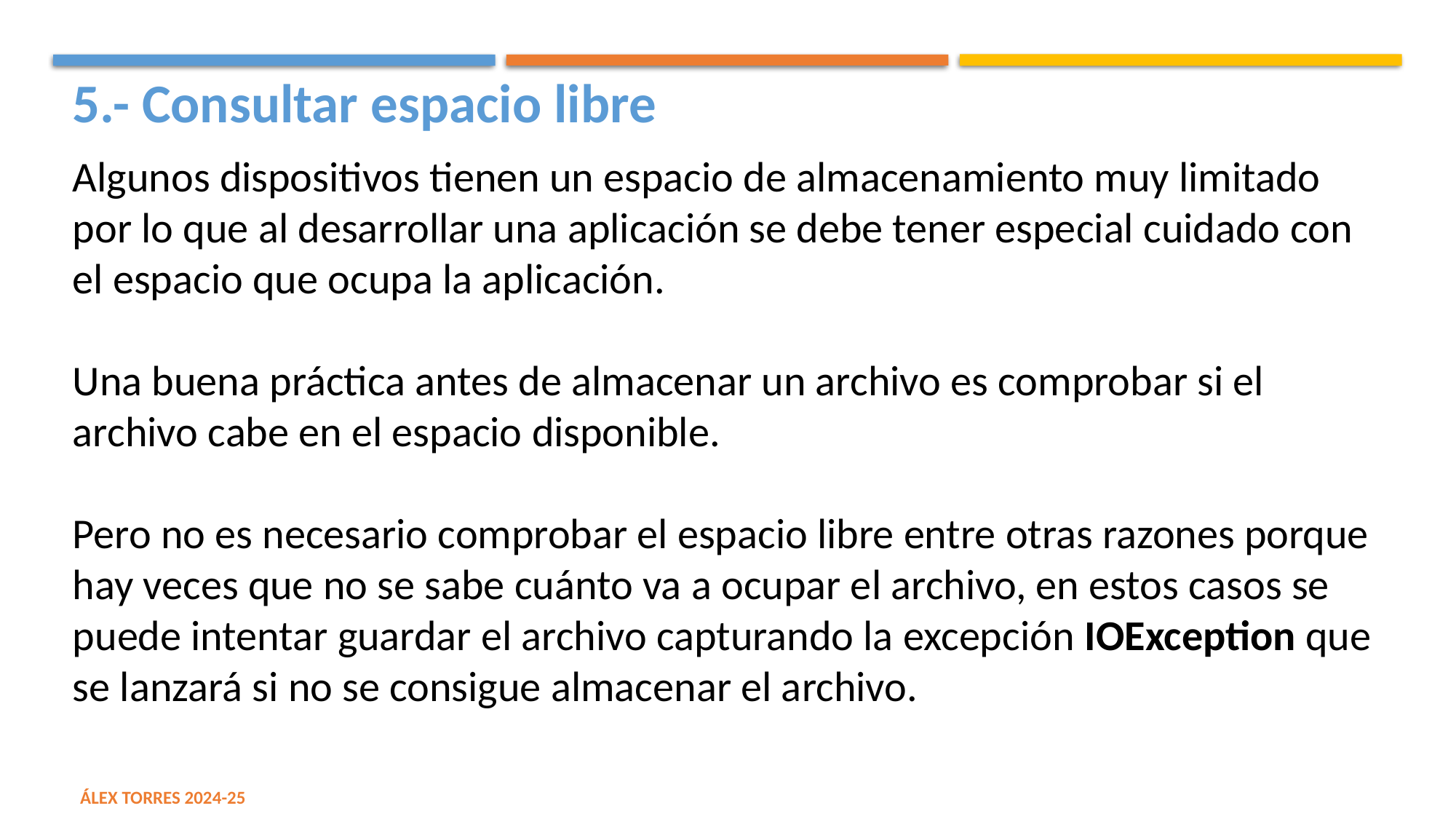

5.- Consultar espacio libre
Algunos dispositivos tienen un espacio de almacenamiento muy limitado por lo que al desarrollar una aplicación se debe tener especial cuidado con el espacio que ocupa la aplicación.

Una buena práctica antes de almacenar un archivo es comprobar si el archivo cabe en el espacio disponible.

Pero no es necesario comprobar el espacio libre entre otras razones porque hay veces que no se sabe cuánto va a ocupar el archivo, en estos casos se puede intentar guardar el archivo capturando la excepción IOException que se lanzará si no se consigue almacenar el archivo.